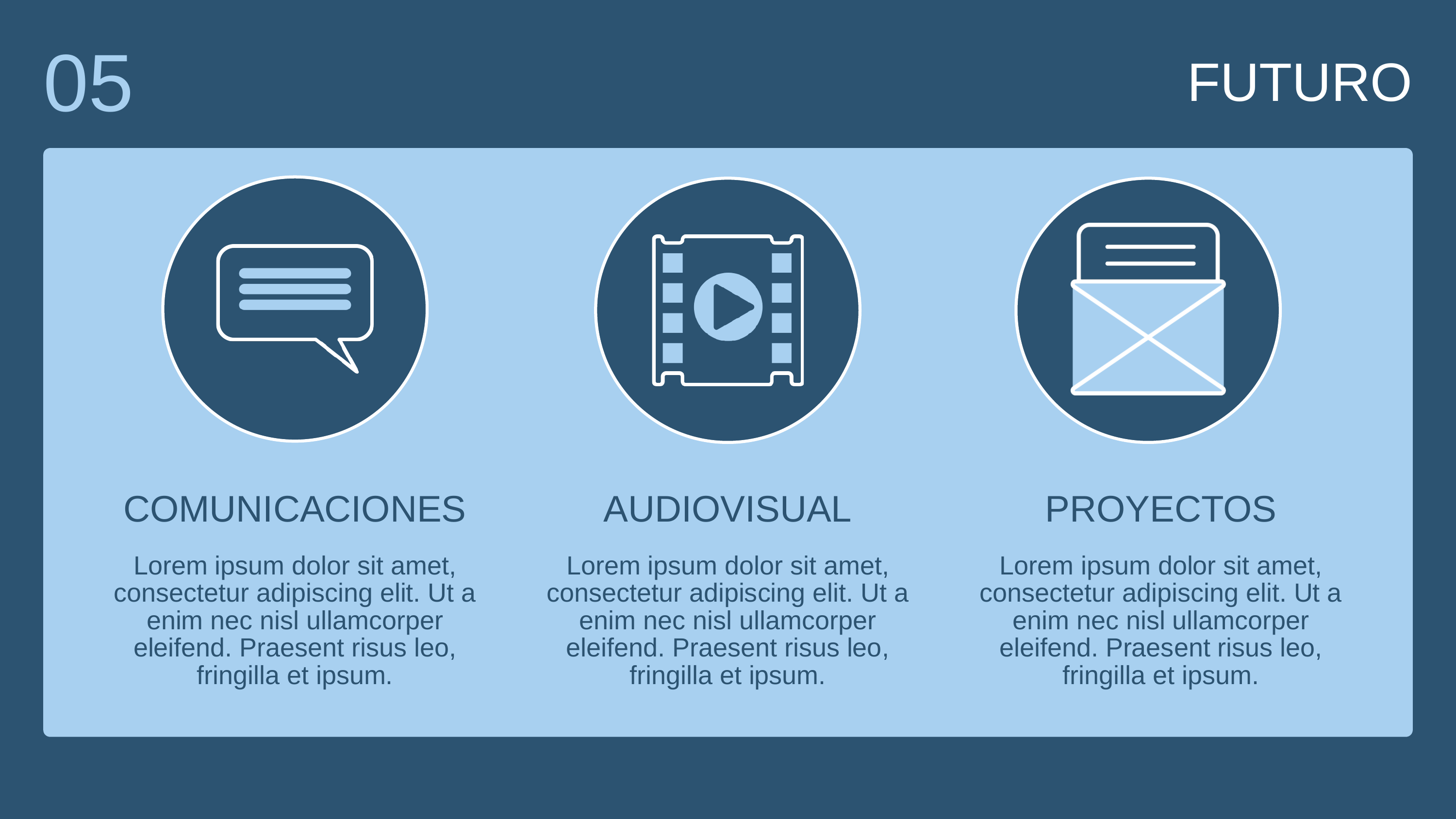

05
FUTURO

COMUNICACIONES
Lorem ipsum dolor sit amet, consectetur adipiscing elit. Ut a enim nec nisl ullamcorper eleifend. Praesent risus leo, fringilla et ipsum.
AUDIOVISUAL
Lorem ipsum dolor sit amet, consectetur adipiscing elit. Ut a enim nec nisl ullamcorper eleifend. Praesent risus leo, fringilla et ipsum.
PROYECTOS
Lorem ipsum dolor sit amet, consectetur adipiscing elit. Ut a enim nec nisl ullamcorper eleifend. Praesent risus leo, fringilla et ipsum.